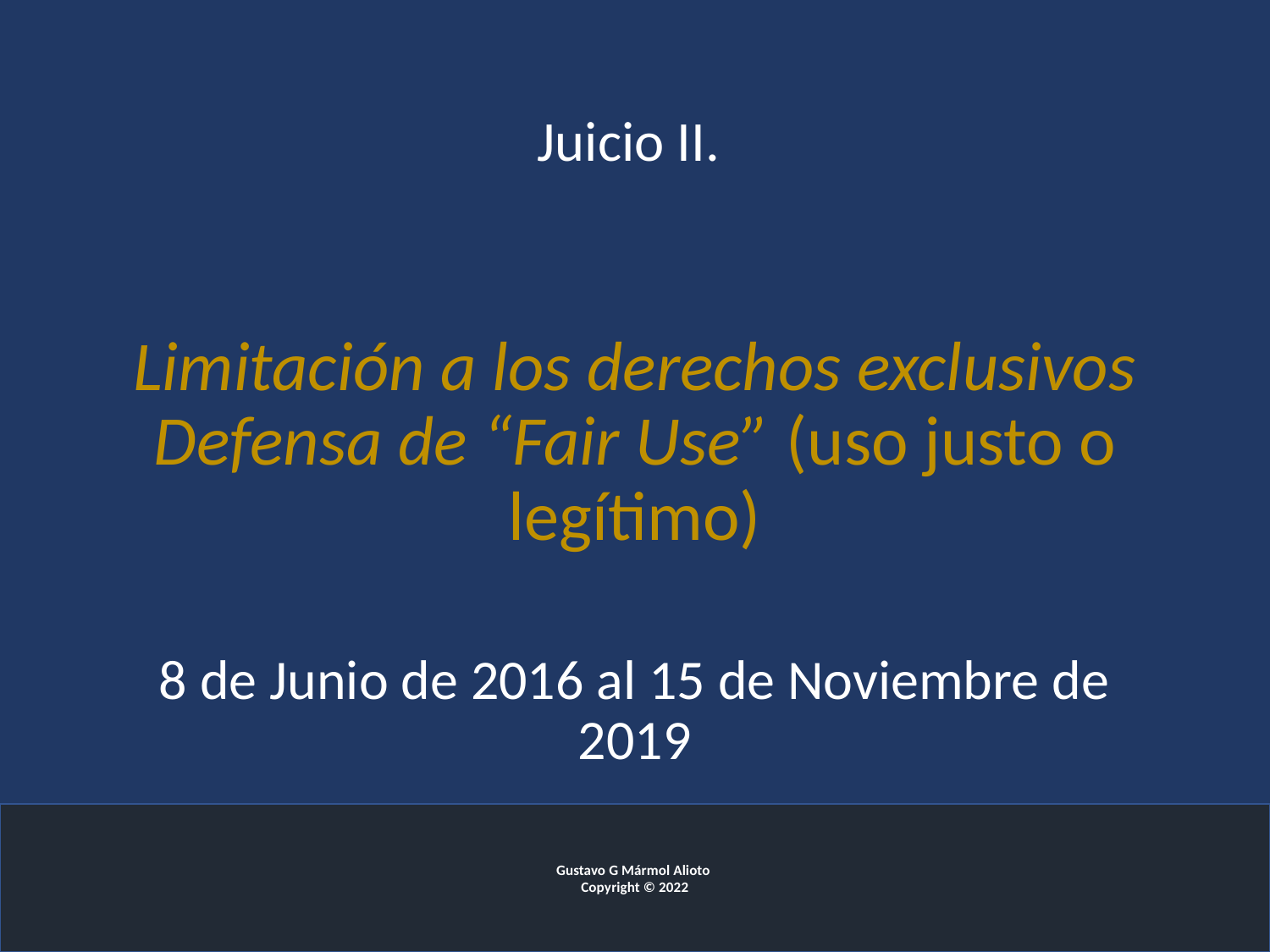

# Juicio II.

Limitación a los derechos exclusivos Defensa de “Fair Use” (uso justo o legítimo)

8 de Junio de 2016 al 15 de Noviembre de 2019

Gustavo G Mármol Alioto
Copyright © 2022